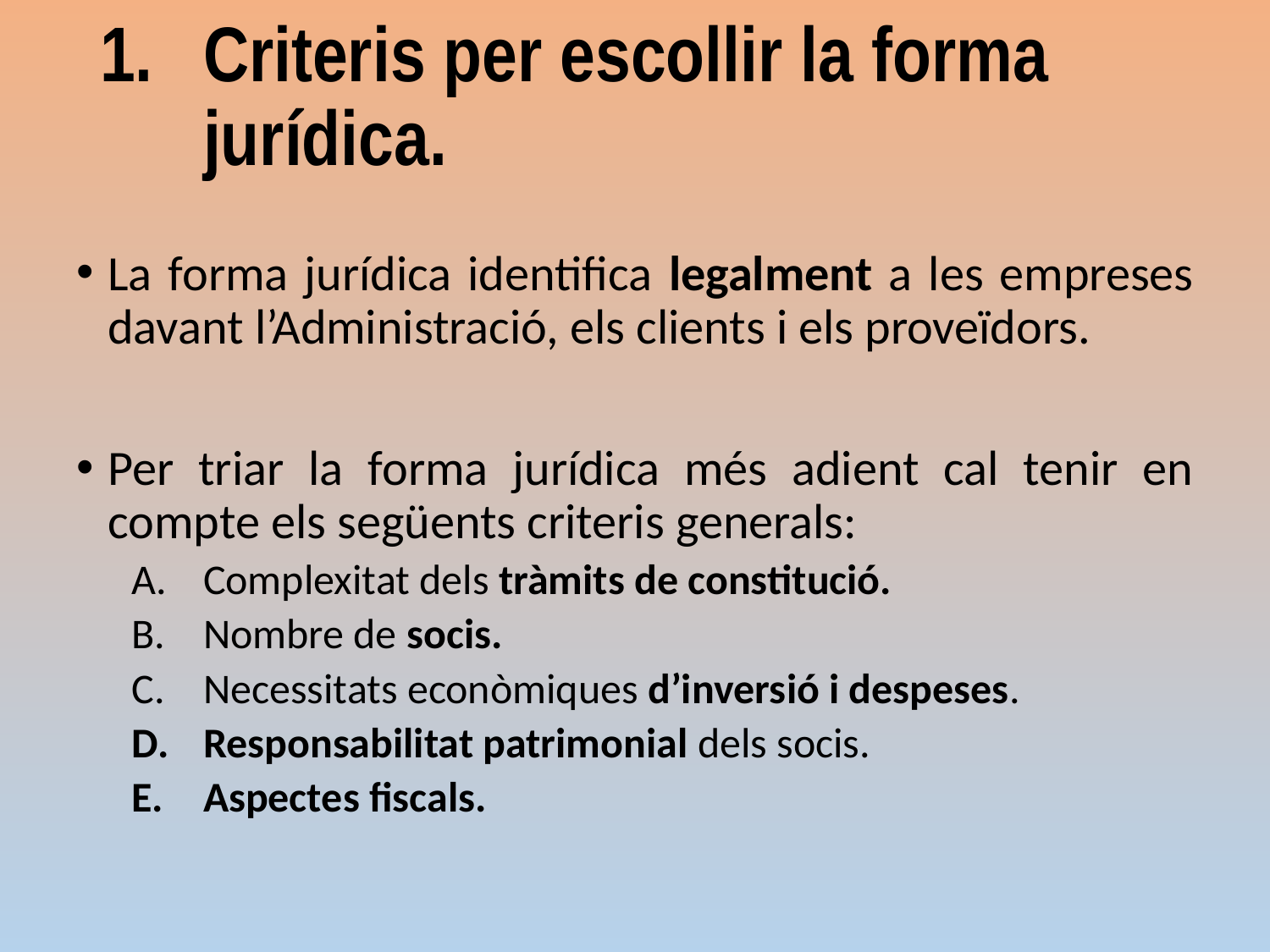

# Criteris per escollir la forma jurídica.
La forma jurídica identifica legalment a les empreses davant l’Administració, els clients i els proveïdors.

Per triar la forma jurídica més adient cal tenir en compte els següents criteris generals:
Complexitat dels tràmits de constitució.
Nombre de socis.
Necessitats econòmiques d’inversió i despeses.
Responsabilitat patrimonial dels socis.
Aspectes fiscals.